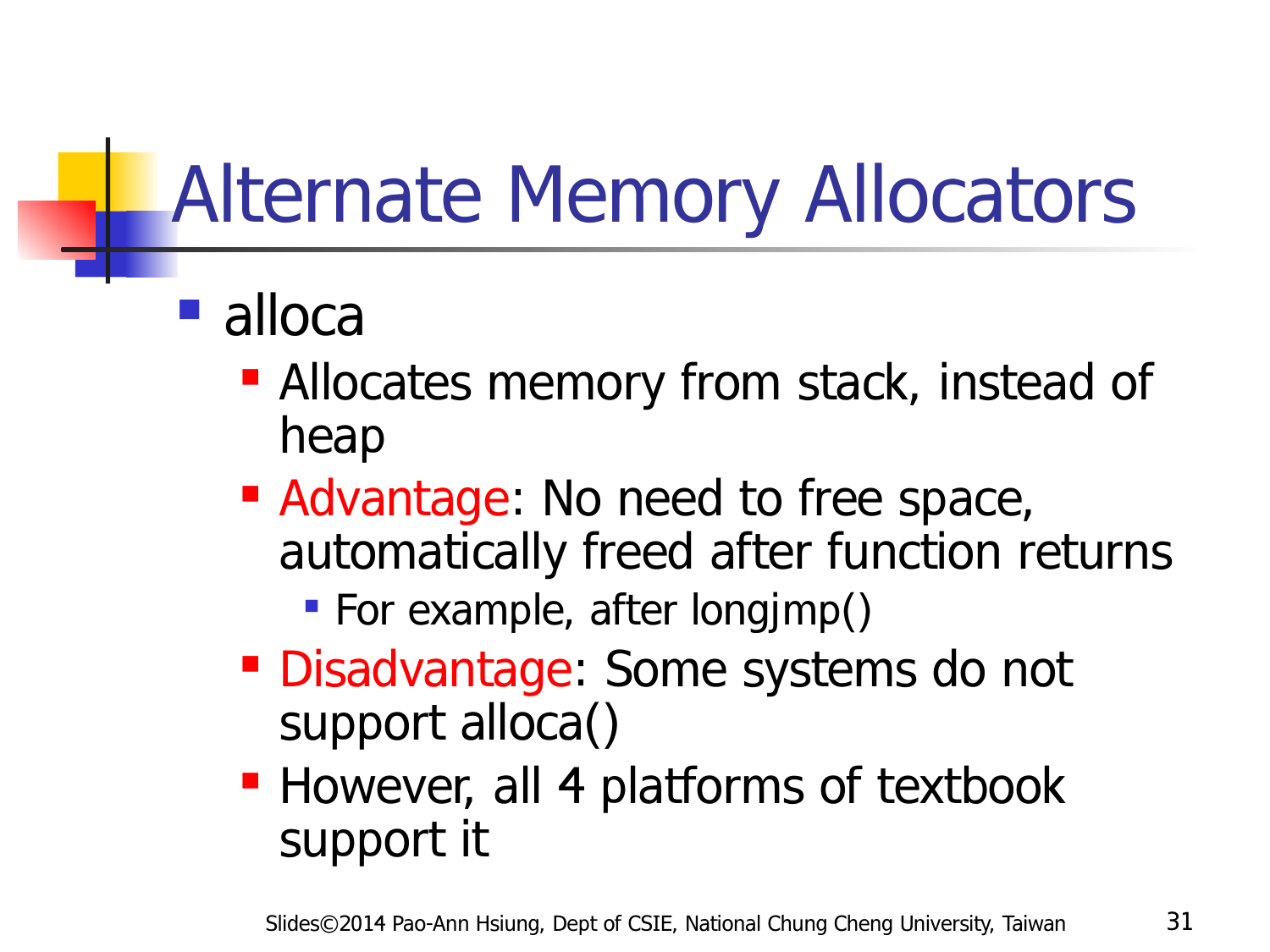

# Alternate Memory Allocators
alloca
Allocates memory from stack, instead of heap
Advantage: No need to free space, automatically freed after function returns
For example, after longjmp()
Disadvantage: Some systems do not support alloca()
However, all 4 platforms of textbook support it
Slides©2014 Pao-Ann Hsiung, Dept of CSIE, National Chung Cheng University, Taiwan
31